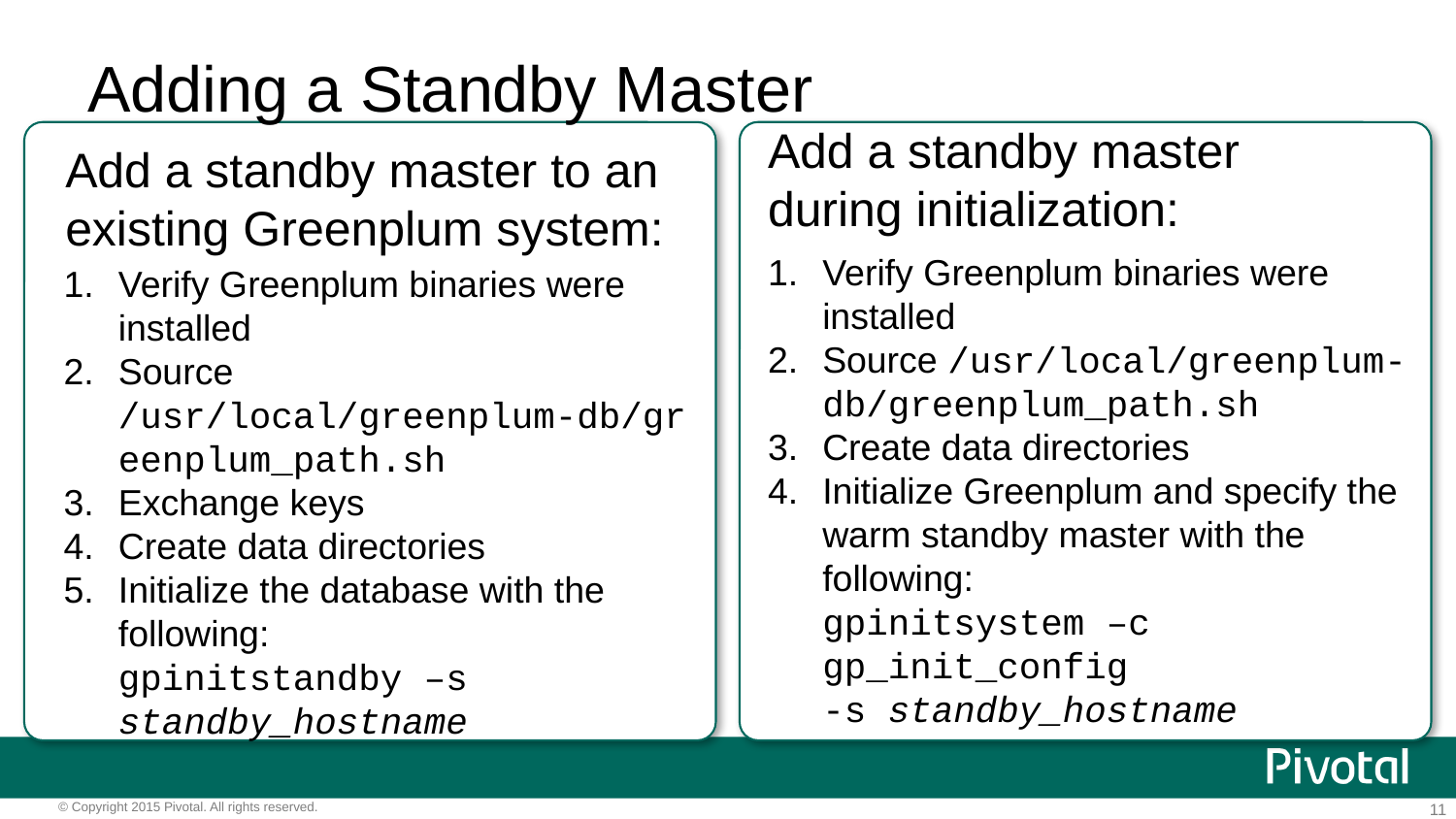

# Adding a Standby Master

Add a standby master to an existing Greenplum system:
Add a standby master during initialization:
Verify Greenplum binaries were installed
Source /usr/local/greenplum-db/greenplum_path.sh
Create data directories
Initialize Greenplum and specify the warm standby master with the following:
gpinitsystem –c gp_init_config
-s standby_hostname
Verify Greenplum binaries were installed
Source /usr/local/greenplum-db/greenplum_path.sh
Exchange keys
Create data directories
Initialize the database with the following:
gpinitstandby –s standby_hostname